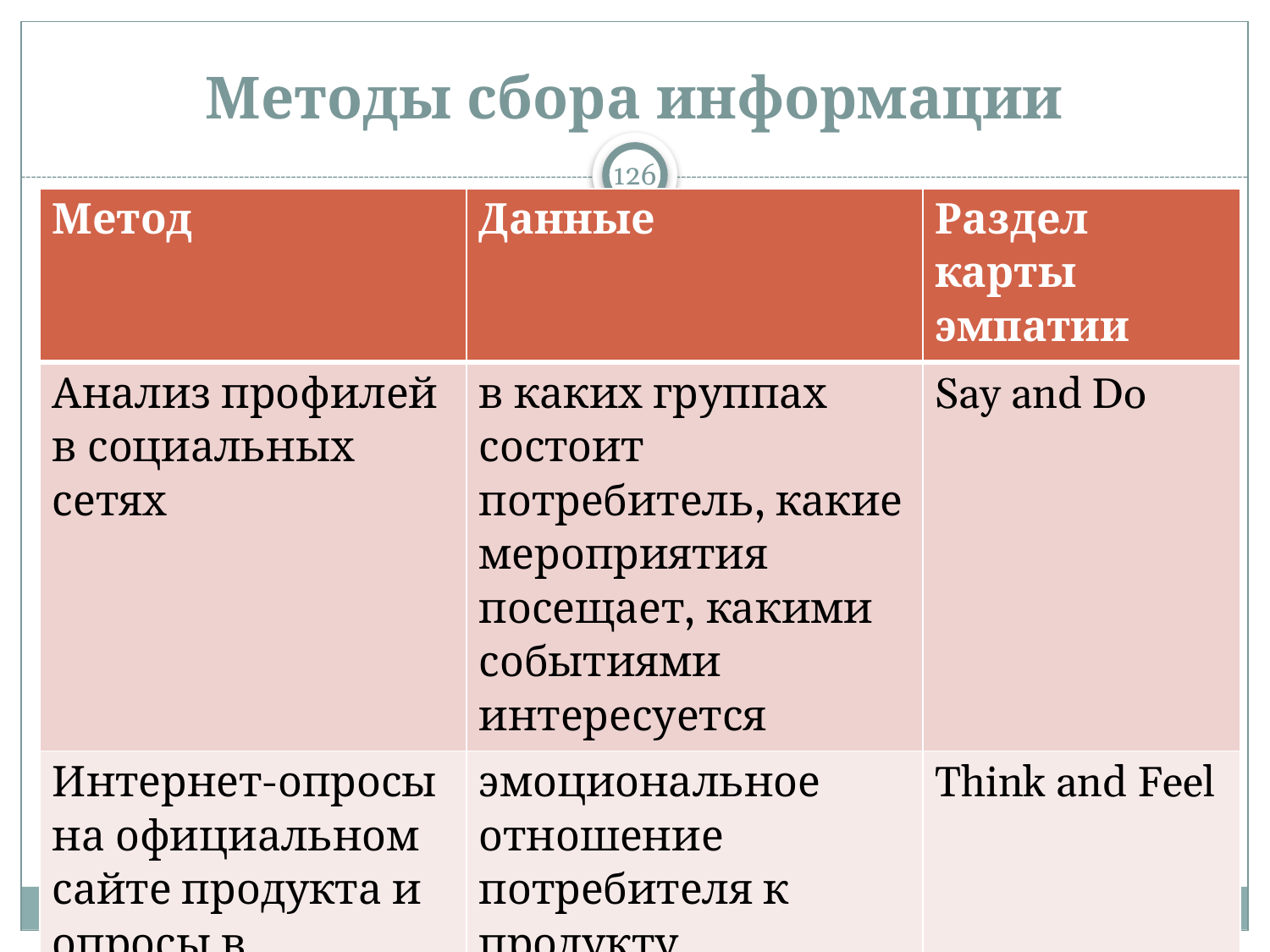

# Методы сбора информации
126
| Метод | Данные | Раздел карты эмпатии |
| --- | --- | --- |
| Анализ профилей в социальных сетях | в каких группах состоит потребитель, какие мероприятия посещает, какими событиями интересуется | Say and Do |
| Интернет-опросы на официальном сайте продукта и опросы в социальных сетях | эмоциональное отношение потребителя к продукту | Think and Feel |